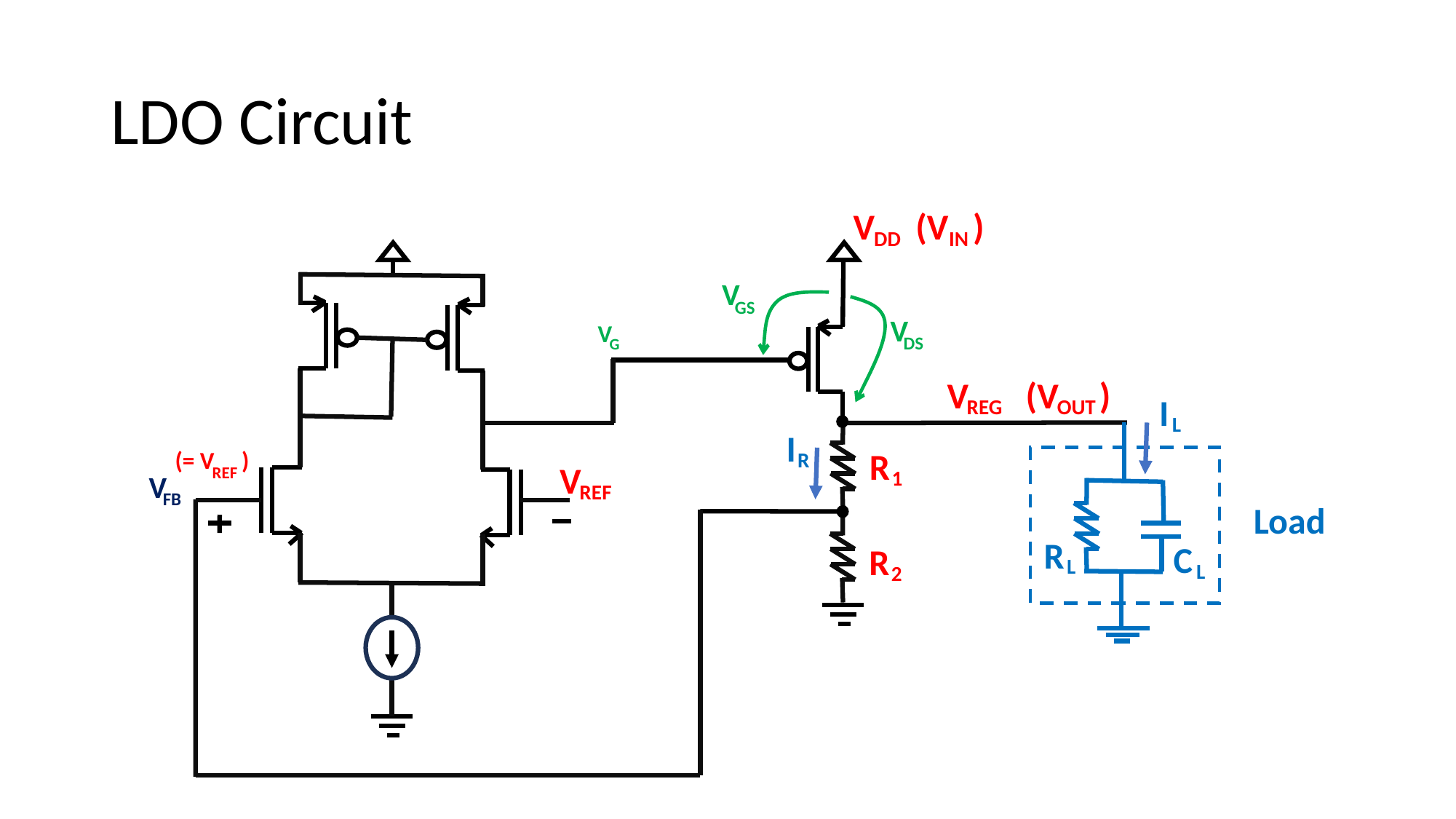

# LDO Circuit
V     (V   )
IN
DD

V
GS

V
DS
V
G

V       (V     )
I
REG
OUT
L

I
R
R
(= V     )
REF

V
REF
1
V
FB
Load

R
C
R
L
L
2